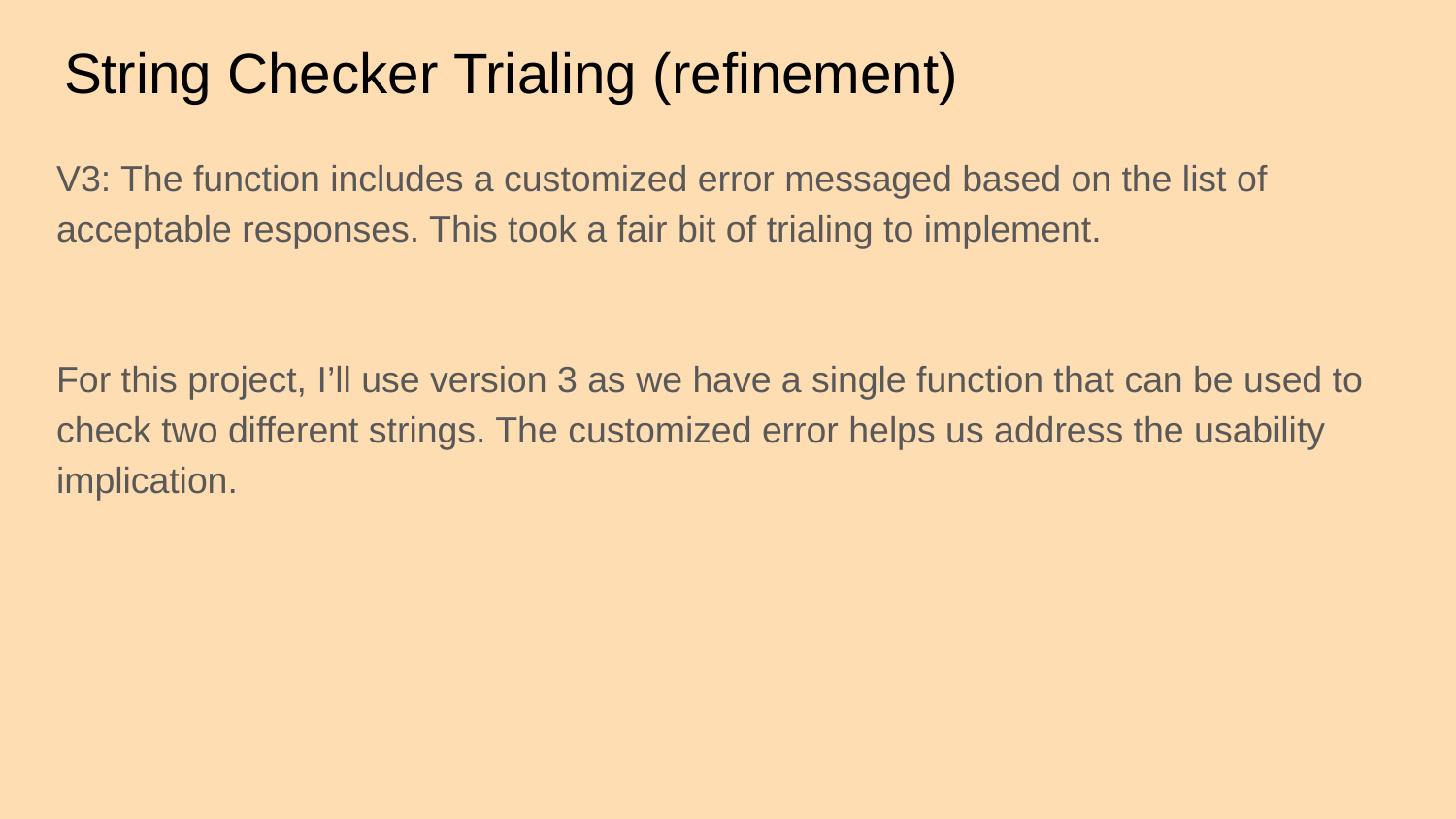

# String Checker Trialing (refinement)
V3: The function includes a customized error messaged based on the list of acceptable responses. This took a fair bit of trialing to implement.

For this project, I’ll use version 3 as we have a single function that can be used to check two different strings. The customized error helps us address the usability implication.